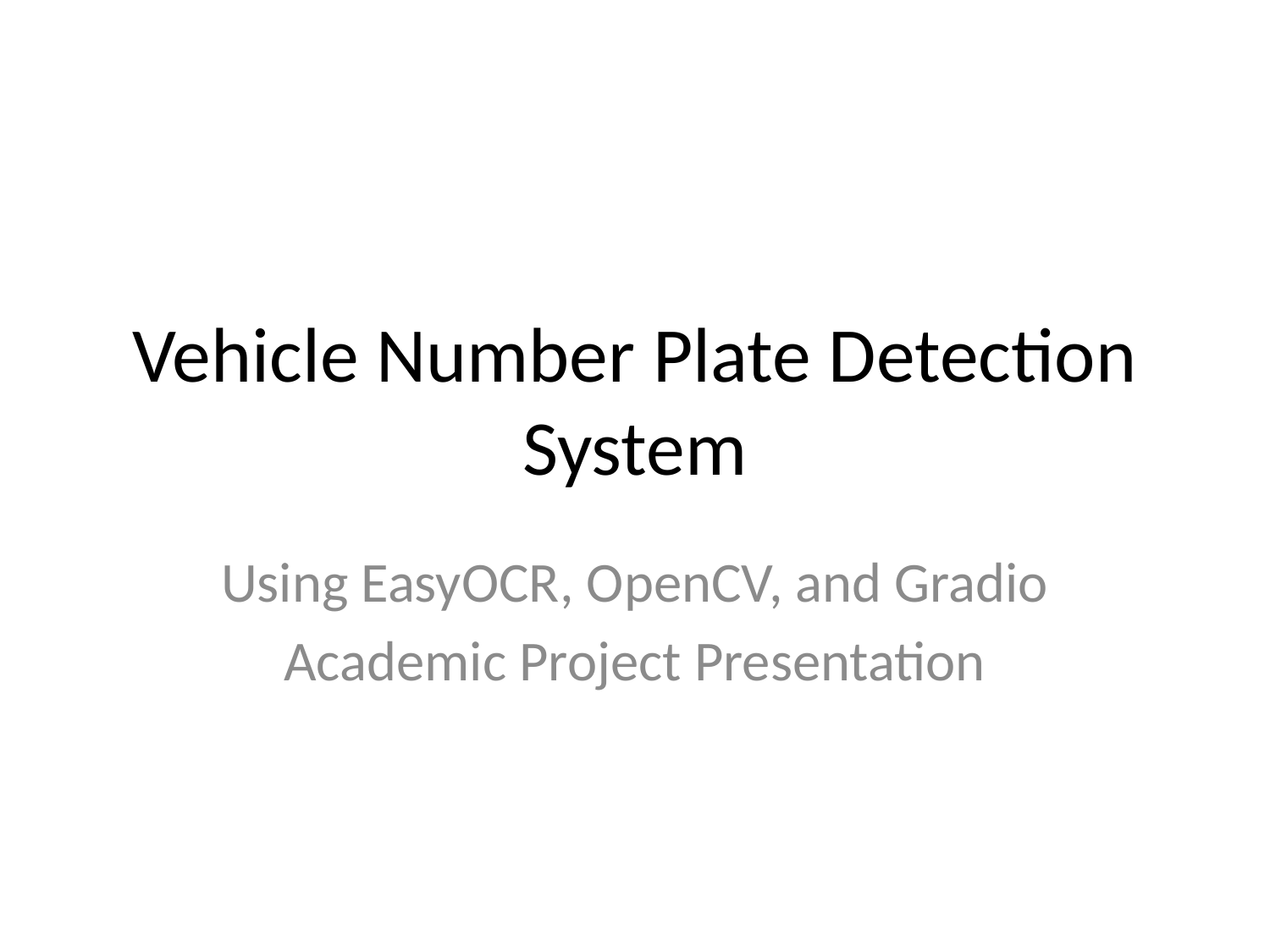

# Vehicle Number Plate Detection System
Using EasyOCR, OpenCV, and Gradio
Academic Project Presentation